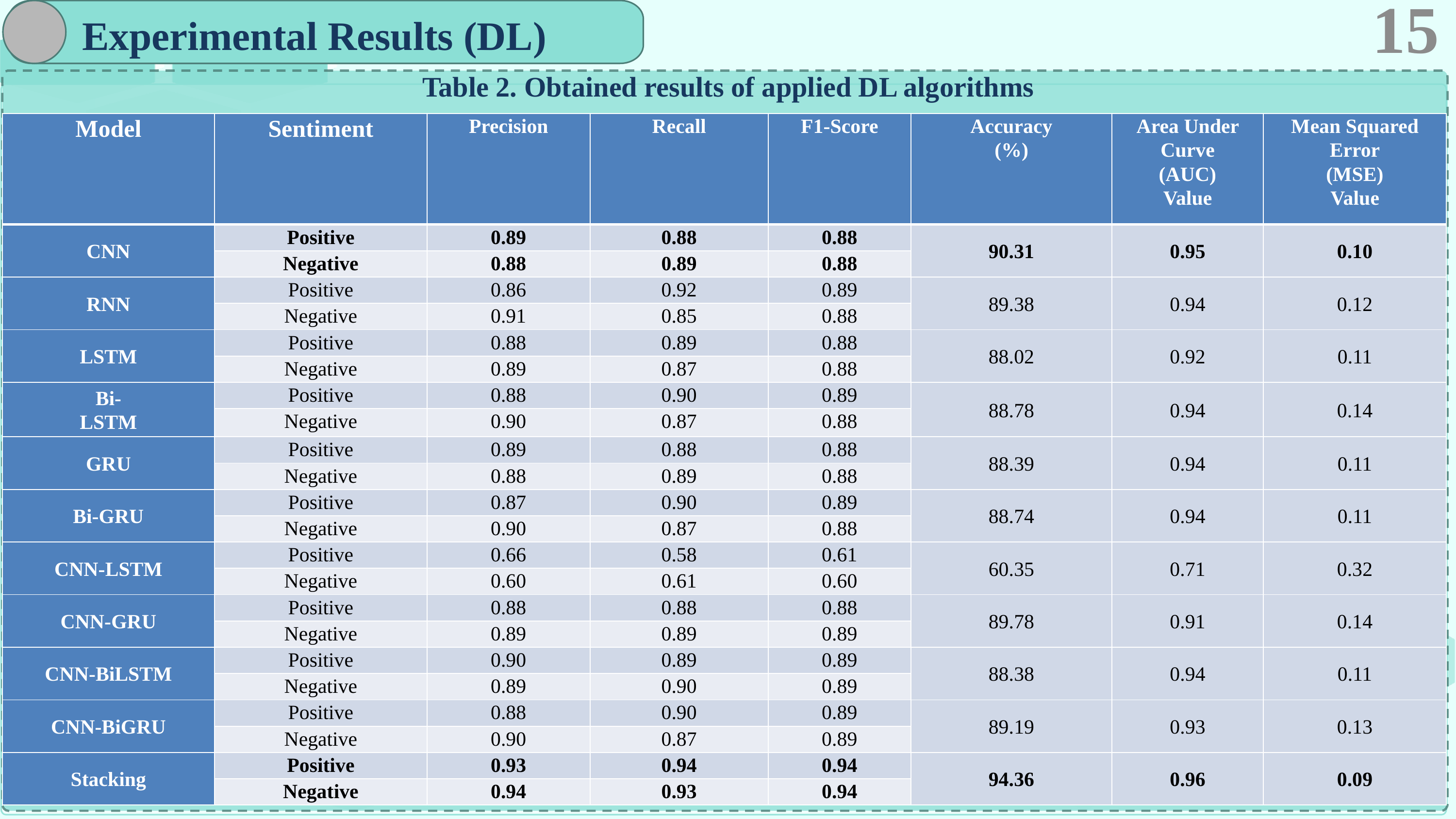

Experimental Results (DL)
15
Table 2. Obtained results of applied DL algorithms

| Model | Sentiment | Precision | Recall | F1-Score | Accuracy (%) | Area Under Curve (AUC) Value | Mean Squared Error (MSE) Value |
| --- | --- | --- | --- | --- | --- | --- | --- |
| CNN | Positive | 0.89 | 0.88 | 0.88 | 90.31 | 0.95 | 0.10 |
|  | Negative | 0.88 | 0.89 | 0.88 |  |  |  |
| RNN | Positive | 0.86 | 0.92 | 0.89 | 89.38 | 0.94 | 0.12 |
|  | Negative | 0.91 | 0.85 | 0.88 |  |  |  |
| LSTM | Positive | 0.88 | 0.89 | 0.88 | 88.02 | 0.92 | 0.11 |
|  | Negative | 0.89 | 0.87 | 0.88 |  |  |  |
| Bi- LSTM | Positive | 0.88 | 0.90 | 0.89 | 88.78 | 0.94 | 0.14 |
|  | Negative | 0.90 | 0.87 | 0.88 |  |  |  |
| GRU | Positive | 0.89 | 0.88 | 0.88 | 88.39 | 0.94 | 0.11 |
|  | Negative | 0.88 | 0.89 | 0.88 |  |  |  |
| Bi-GRU | Positive | 0.87 | 0.90 | 0.89 | 88.74 | 0.94 | 0.11 |
|  | Negative | 0.90 | 0.87 | 0.88 |  |  |  |
| CNN-LSTM | Positive | 0.66 | 0.58 | 0.61 | 60.35 | 0.71 | 0.32 |
|  | Negative | 0.60 | 0.61 | 0.60 |  |  |  |
| CNN-GRU | Positive | 0.88 | 0.88 | 0.88 | 89.78 | 0.91 | 0.14 |
|  | Negative | 0.89 | 0.89 | 0.89 |  |  |  |
| CNN-BiLSTM | Positive | 0.90 | 0.89 | 0.89 | 88.38 | 0.94 | 0.11 |
|  | Negative | 0.89 | 0.90 | 0.89 |  |  |  |
| CNN-BiGRU | Positive | 0.88 | 0.90 | 0.89 | 89.19 | 0.93 | 0.13 |
|  | Negative | 0.90 | 0.87 | 0.89 |  |  |  |
| Stacking | Positive | 0.93 | 0.94 | 0.94 | 94.36 | 0.96 | 0.09 |
|  | Negative | 0.94 | 0.93 | 0.94 |  |  |  |